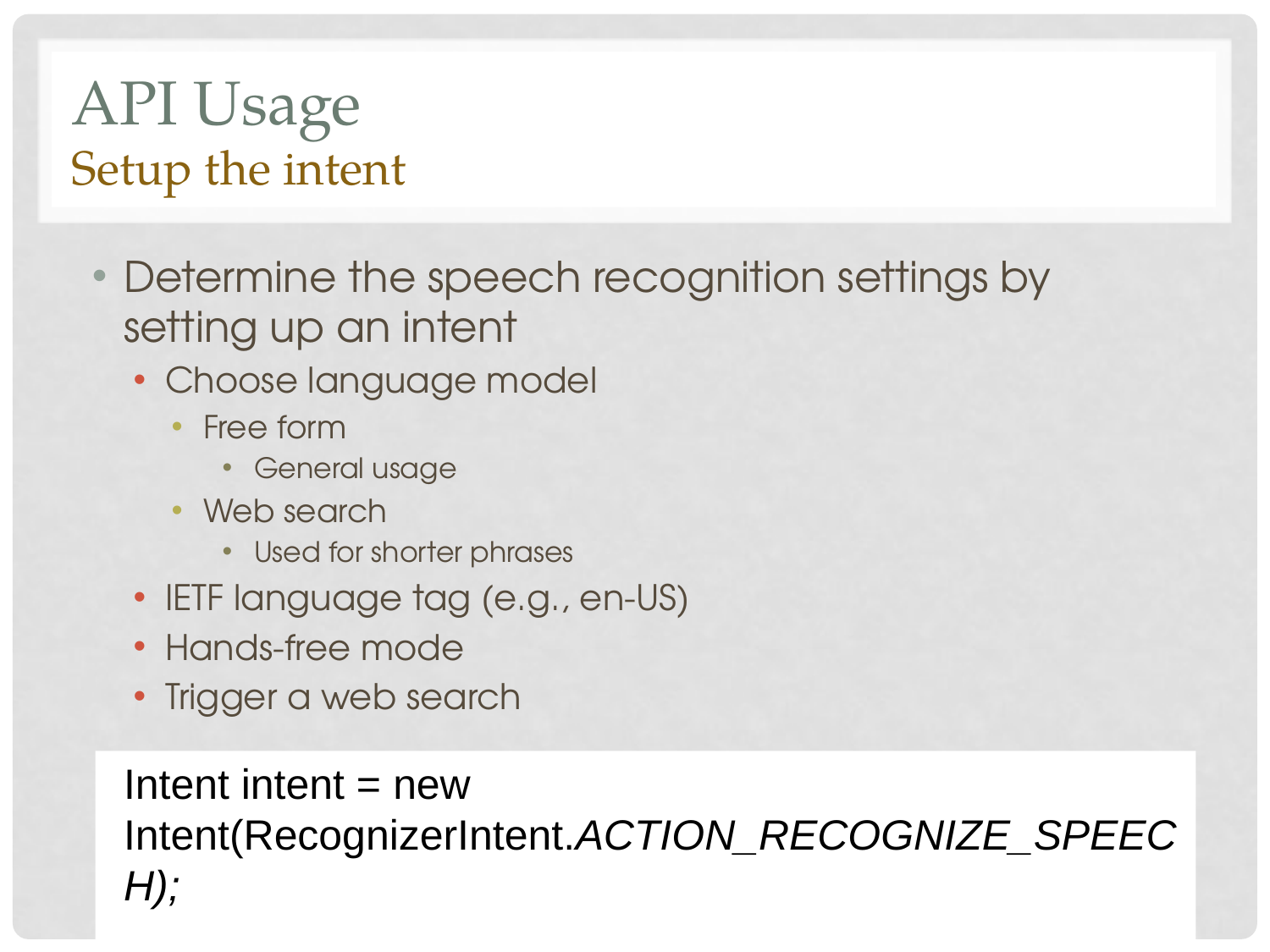

# API Usage Setup the intent
Determine the speech recognition settings by setting up an intent
Choose language model
Free form
General usage
Web search
Used for shorter phrases
IETF language tag (e.g., en-US)
Hands-free mode
Trigger a web search

Intent intent = new Intent(RecognizerIntent.ACTION_RECOGNIZE_SPEECH);
  intent.putExtra(RecognizerIntent.EXTRA_LANGUAGE_MODEL,
 RecognizerIntent.LANGUAGE_MODEL_FREE_FORM);